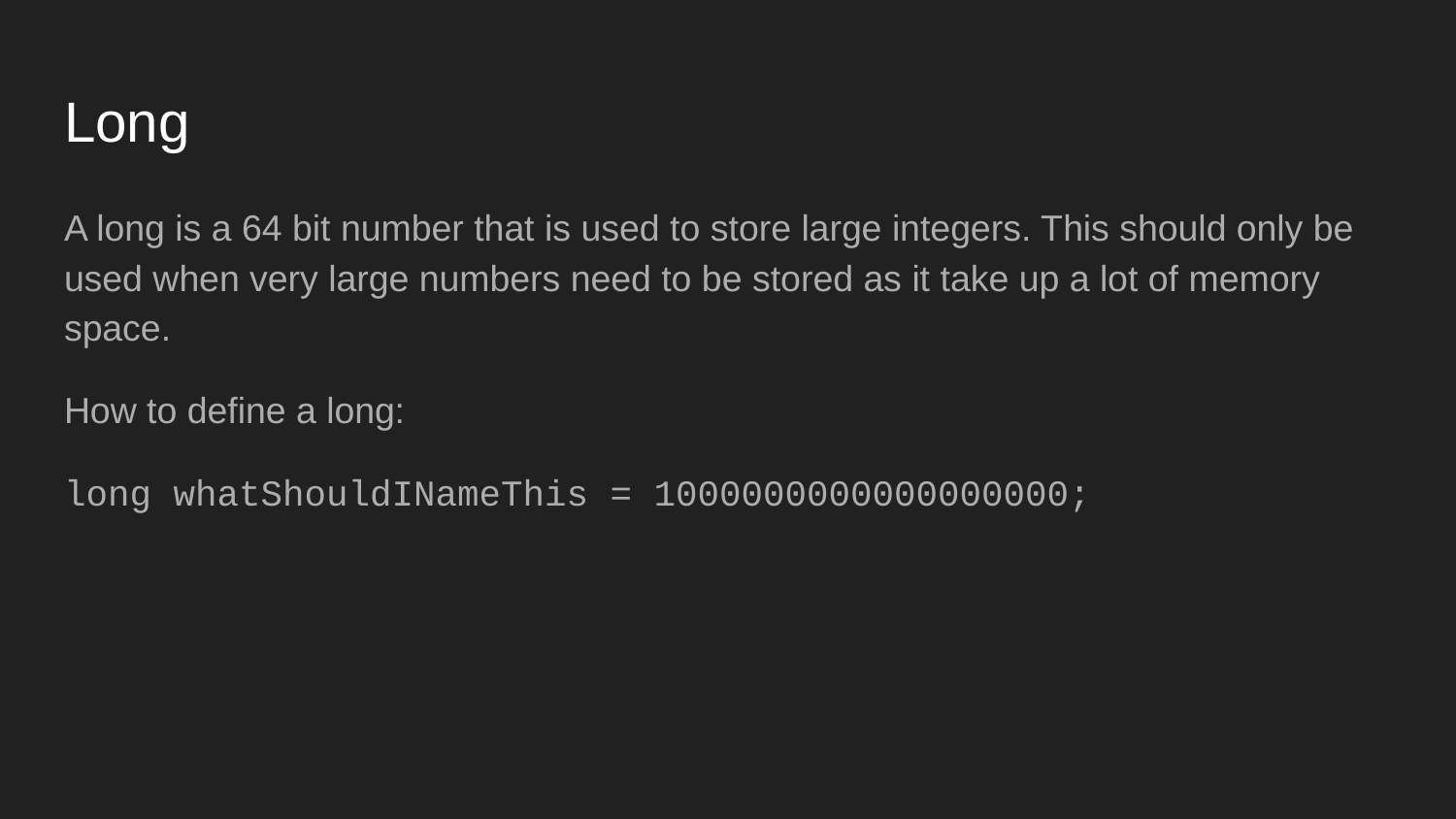

# Long
A long is a 64 bit number that is used to store large integers. This should only be used when very large numbers need to be stored as it take up a lot of memory space.
How to define a long:
long whatShouldINameThis = 1000000000000000000;